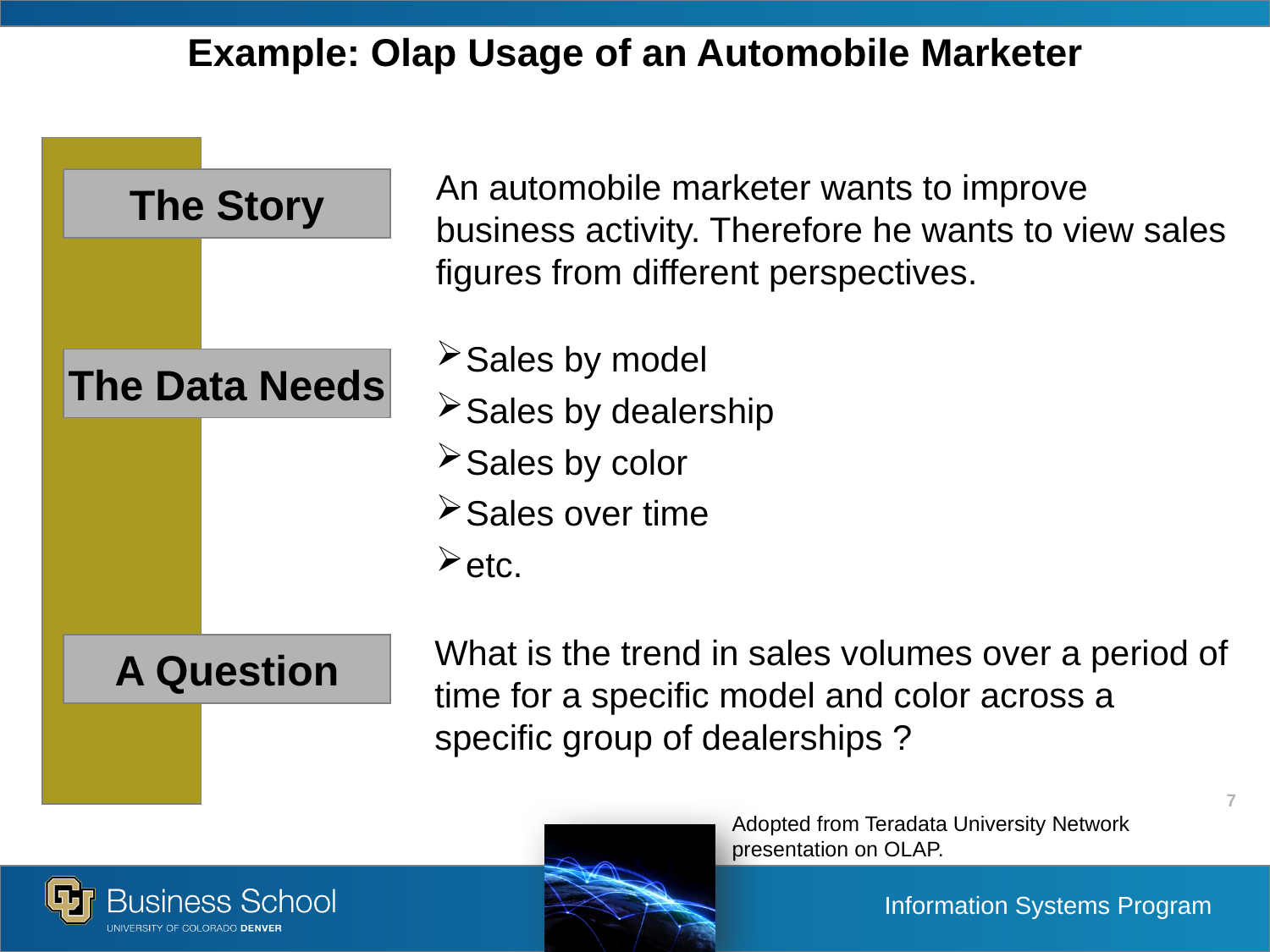

Example: Olap Usage of an Automobile Marketer

An automobile marketer wants to improve business activity. Therefore he wants to view sales figures from different perspectives.
The Story
Sales by model
Sales by dealership
Sales by color
Sales over time
etc.
The Data Needs
What is the trend in sales volumes over a period of time for a specific model and color across a specific group of dealerships ?
A Question
Adopted from Teradata University Network presentation on OLAP.